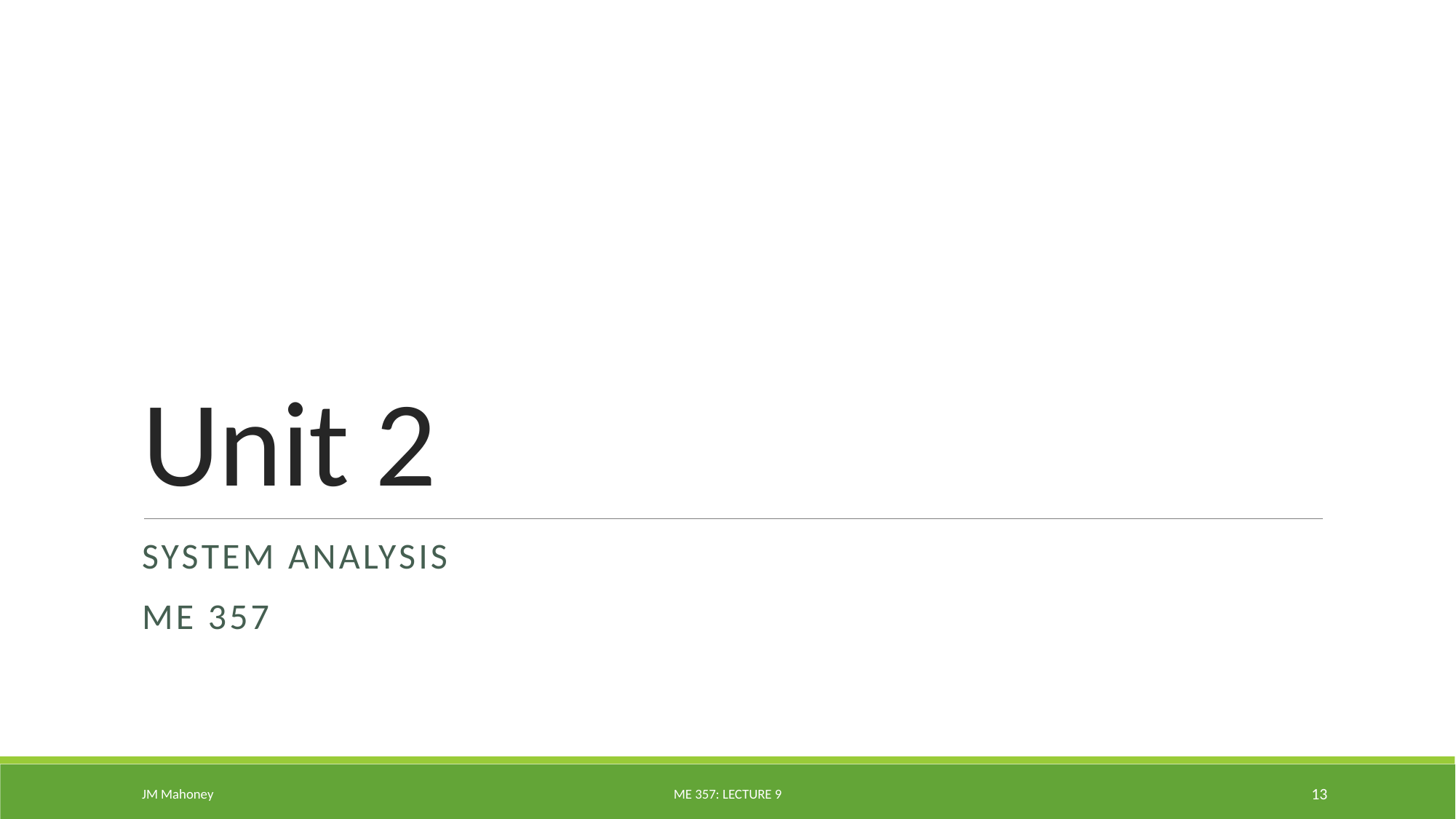

# Unit 2
System Analysis
ME 357
JM Mahoney
ME 357: Lecture 9
13